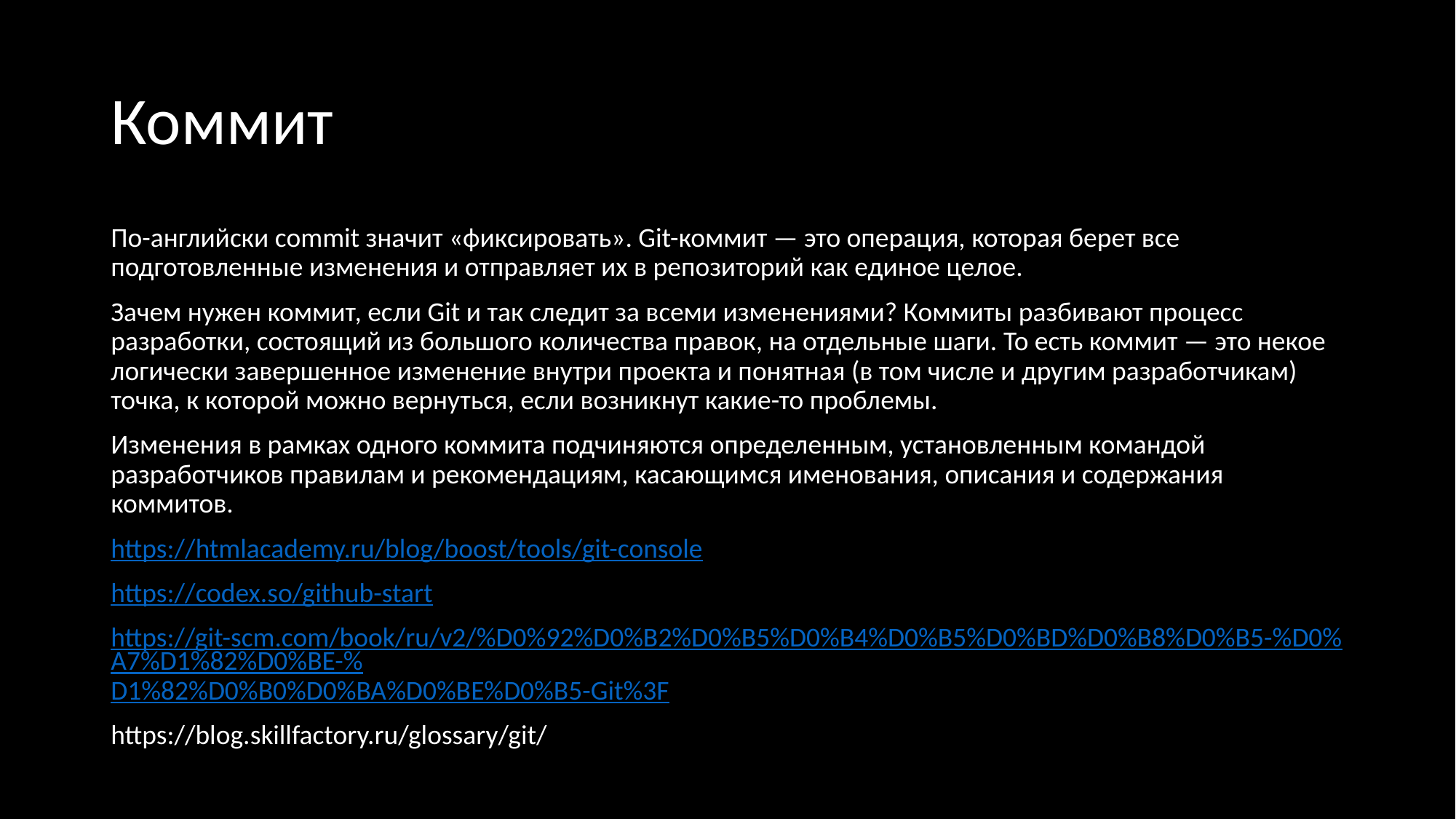

# Коммит
По-английски commit значит «фиксировать». Git-коммит — это операция, которая берет все подготовленные изменения и отправляет их в репозиторий как единое целое.
Зачем нужен коммит, если Git и так следит за всеми изменениями? Коммиты разбивают процесс разработки, состоящий из большого количества правок, на отдельные шаги. То есть коммит — это некое логически завершенное изменение внутри проекта и понятная (в том числе и другим разработчикам) точка, к которой можно вернуться, если возникнут какие-то проблемы.
Изменения в рамках одного коммита подчиняются определенным, установленным командой разработчиков правилам и рекомендациям, касающимся именования, описания и содержания коммитов.
https://htmlacademy.ru/blog/boost/tools/git-console
https://codex.so/github-start
https://git-scm.com/book/ru/v2/%D0%92%D0%B2%D0%B5%D0%B4%D0%B5%D0%BD%D0%B8%D0%B5-%D0%A7%D1%82%D0%BE-%D1%82%D0%B0%D0%BA%D0%BE%D0%B5-Git%3F
https://blog.skillfactory.ru/glossary/git/